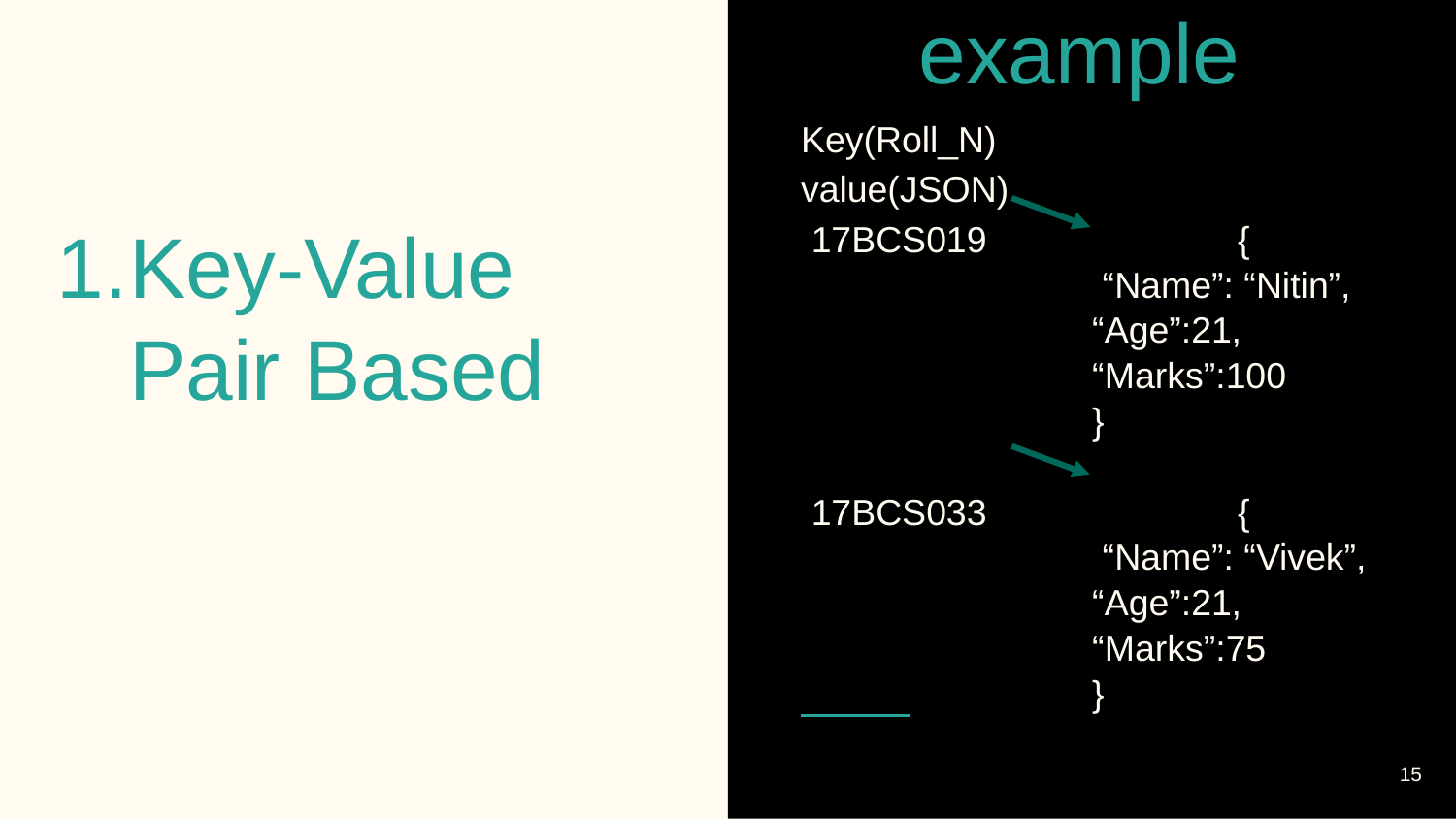

example
Key(Roll_N)		value(JSON)
 17BCS019		{
 “Name”: “Nitin”,
“Age”:21,
“Marks”:100
}

 17BCS033		{
 “Name”: “Vivek”,
“Age”:21,
“Marks”:75
}
# Key-Value Pair Based
15